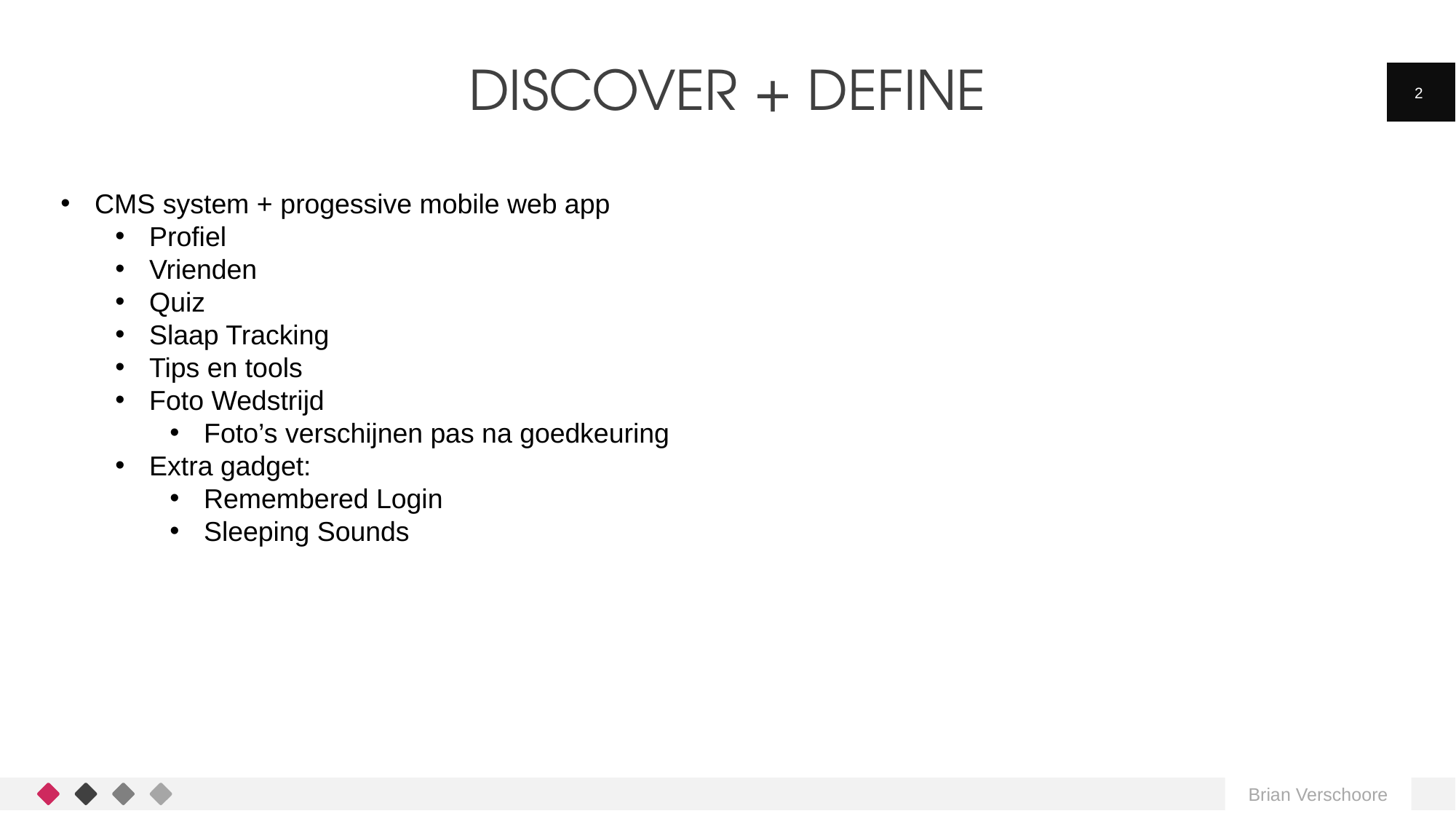

# Discover + Define
2
CMS system + progessive mobile web app
Profiel
Vrienden
Quiz
Slaap Tracking
Tips en tools
Foto Wedstrijd
Foto’s verschijnen pas na goedkeuring
Extra gadget:
Remembered Login
Sleeping Sounds
Brian Verschoore